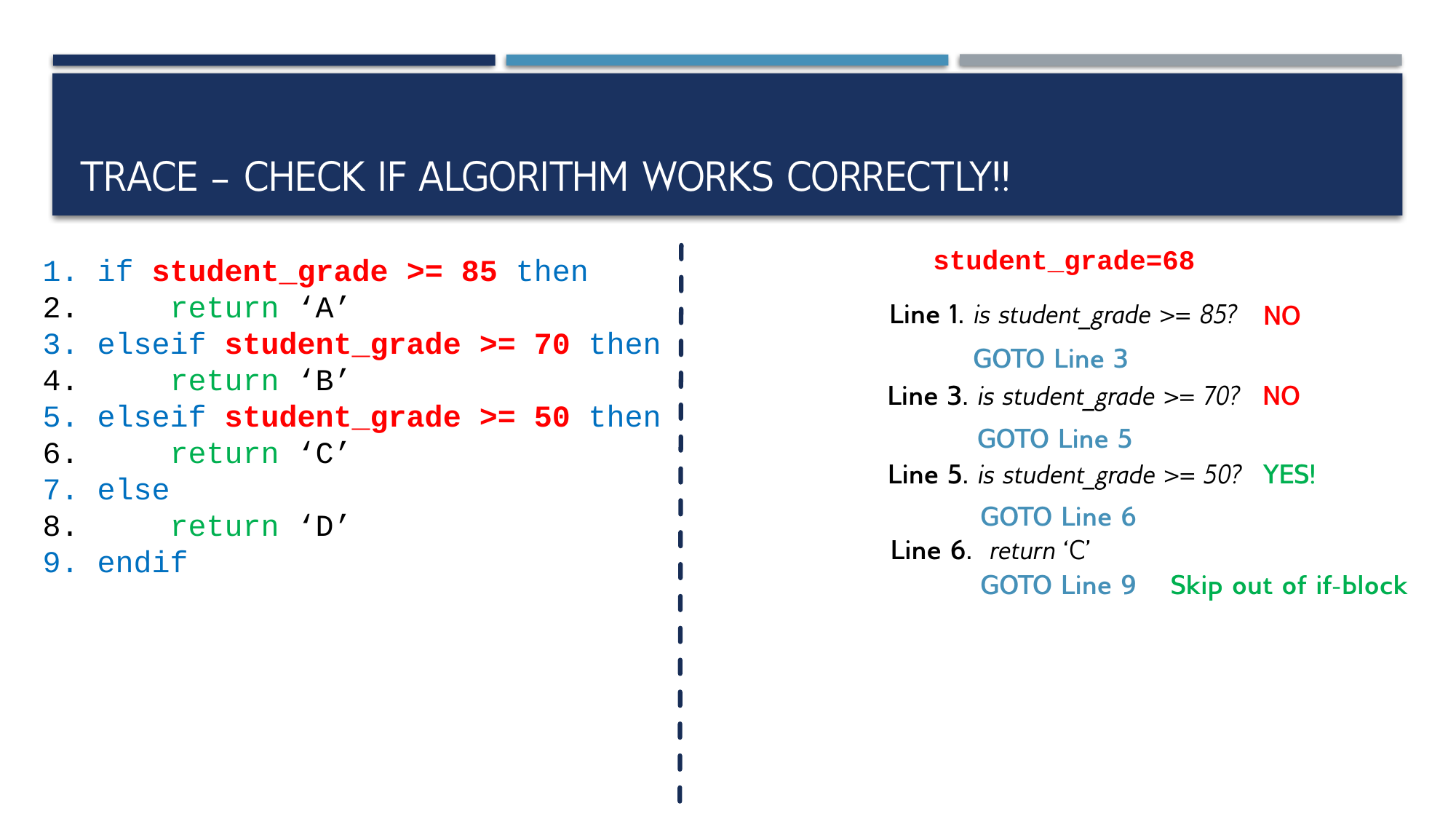

# Trace – check if algorithm works correctly!!
student_grade=68
1. if student_grade >= 85 then
2.	 return ‘A’
3. elseif student_grade >= 70 then
4.	 return ‘B’
5. elseif student_grade >= 50 then
6.	 return ‘C’
7. else
8.	 return ‘D’
9. endif
Line 1. is student_grade >= 85?
NO
GOTO Line 3
Line 3. is student_grade >= 70?
NO
GOTO Line 5
Line 5. is student_grade >= 50?
YES!
GOTO Line 6
Line 6.  return ‘C’
GOTO Line 9
Skip out of if-block